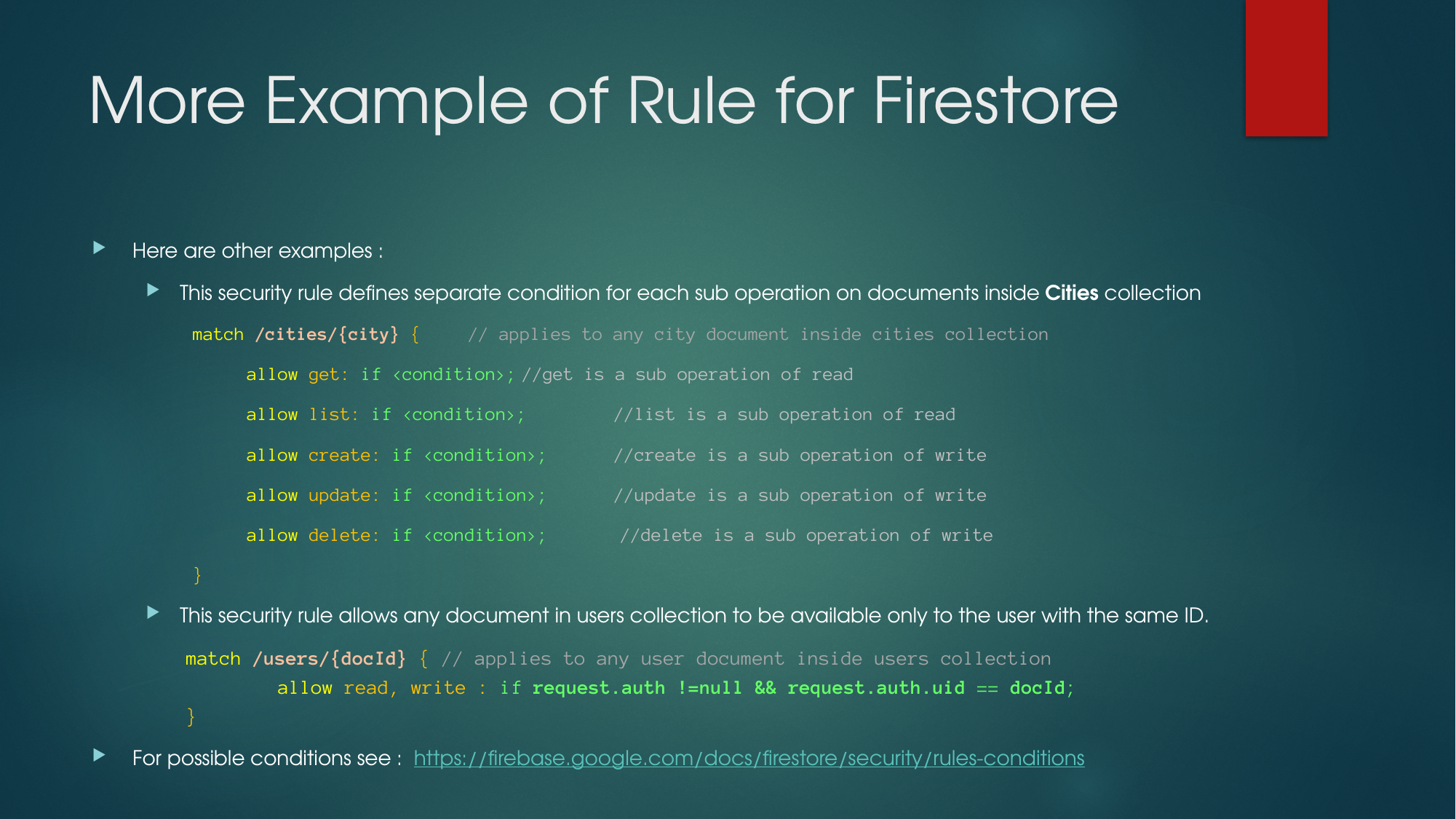

# More Example of Rule for Firestore
Here are other examples :
This security rule defines separate condition for each sub operation on documents inside Cities collection
match /cities/{city} {	// applies to any city document inside cities collection
allow get: if <condition>;		//get is a sub operation of read
allow list: if <condition>;		//list is a sub operation of read
allow create: if <condition>;		//create is a sub operation of write
allow update: if <condition>;		//update is a sub operation of write
allow delete: if <condition>;       //delete is a sub operation of write
}
This security rule allows any document in users collection to be available only to the user with the same ID.
match /users/{docId} { // applies to any user document inside users collection
   	allow read, write : if request.auth !=null && request.auth.uid == docId;
}
For possible conditions see :  https://firebase.google.com/docs/firestore/security/rules-conditions